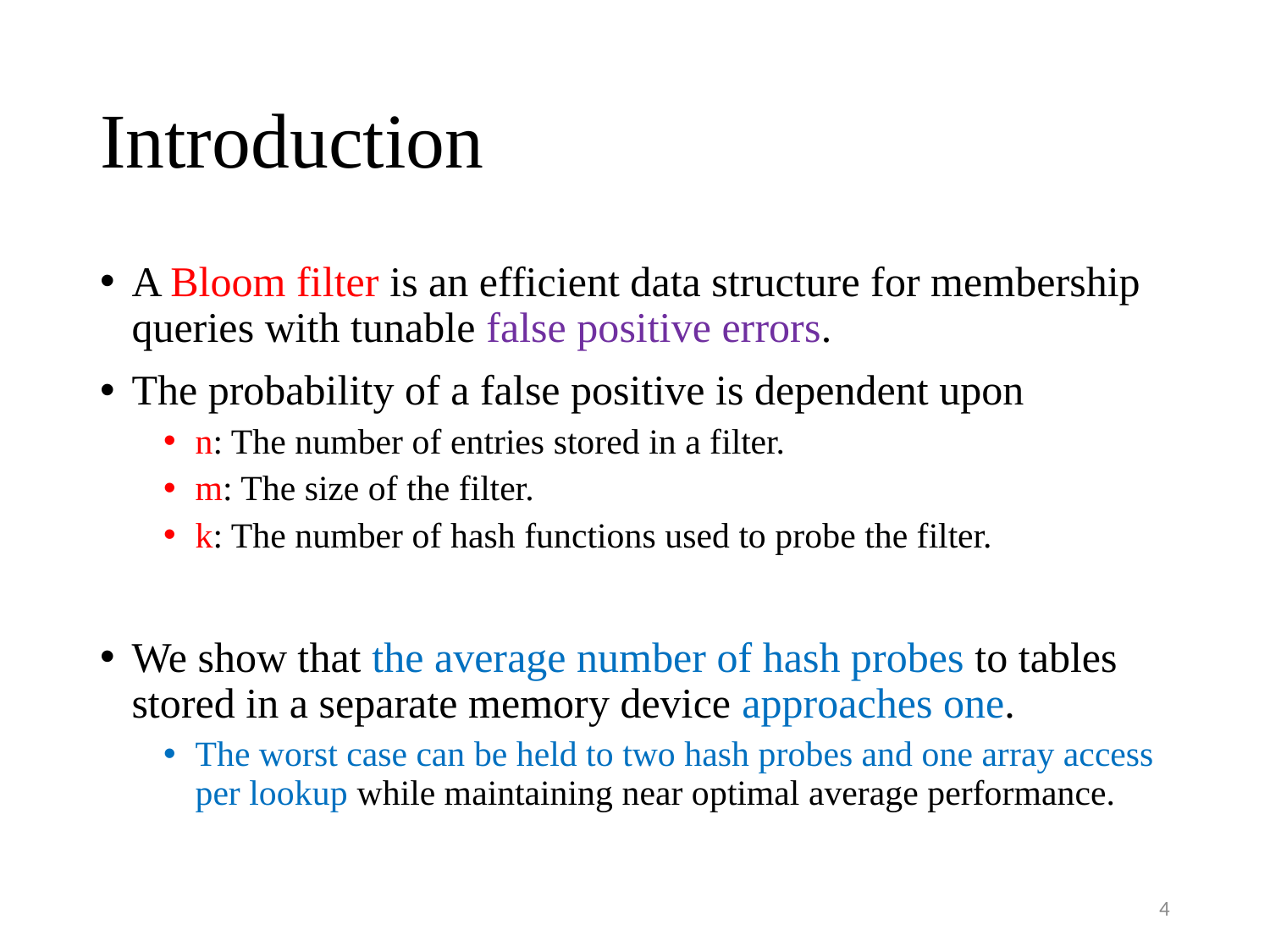

# Introduction
A Bloom filter is an efficient data structure for membership queries with tunable false positive errors.
The probability of a false positive is dependent upon
n: The number of entries stored in a filter.
m: The size of the filter.
k: The number of hash functions used to probe the filter.

We show that the average number of hash probes to tables stored in a separate memory device approaches one.
The worst case can be held to two hash probes and one array access per lookup while maintaining near optimal average performance.
4